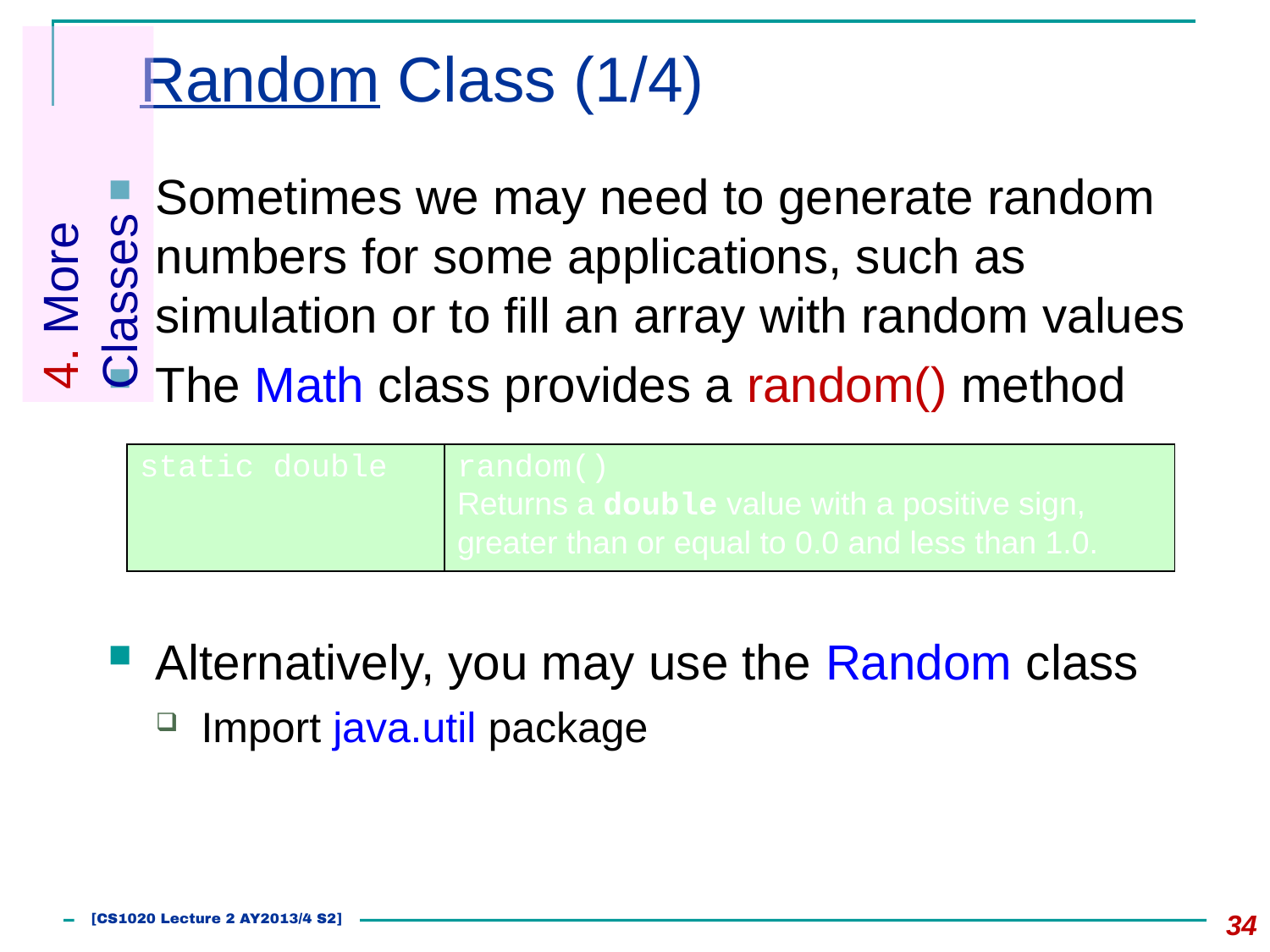

Random Class (1/4)
Sometimes we may need to generate random numbers for some applications, such as simulation or to fill an array with random values
The Math class provides a random() method
4. More Classes
| static double | random() Returns a double value with a positive sign, greater than or equal to 0.0 and less than 1.0. |
| --- | --- |
Alternatively, you may use the Random class
Import java.util package

34
[CS1020 Lecture 2 AY2013/4 S2]